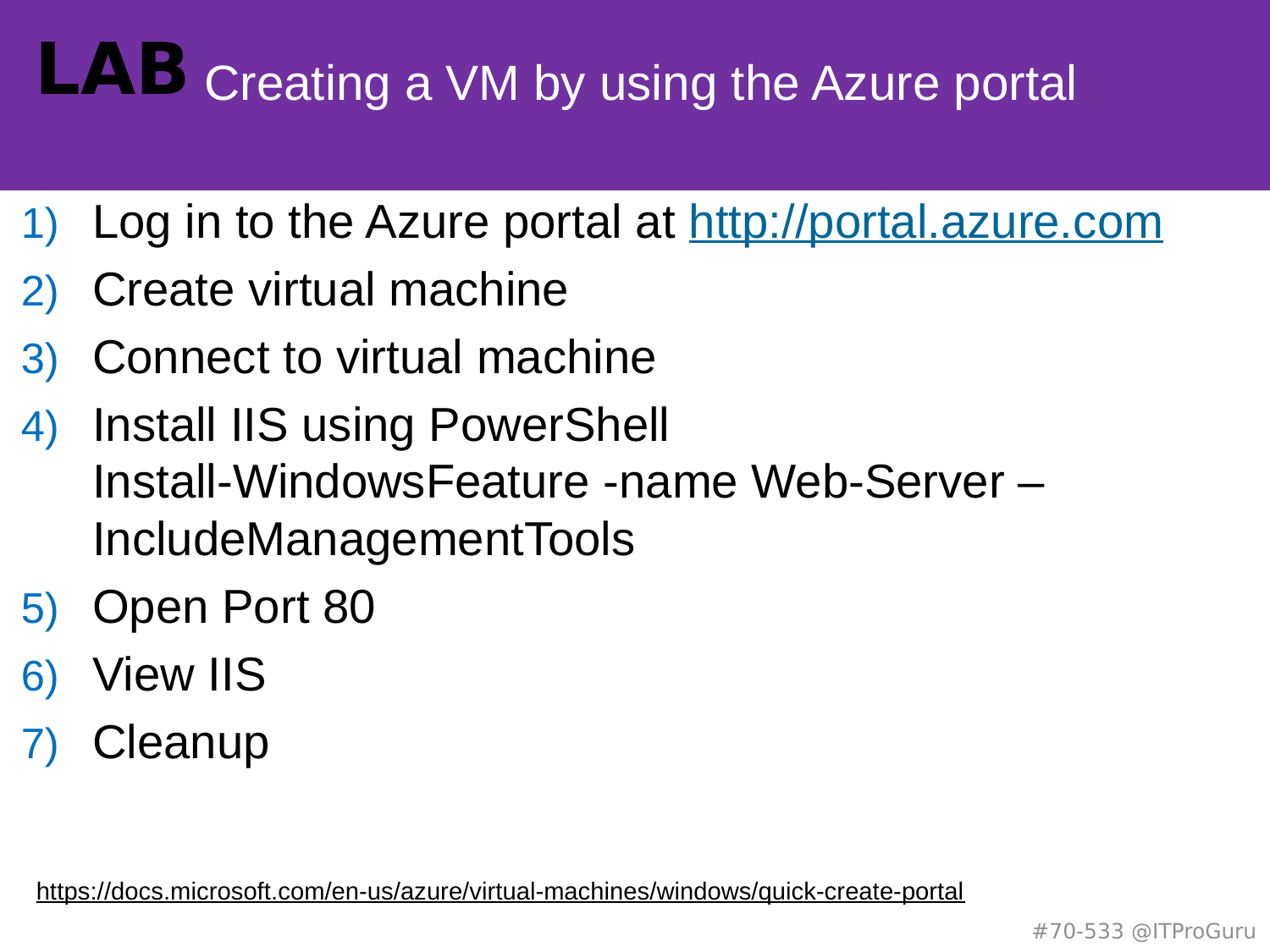

# Creating a VM by using the Azure portal
Log in to the Azure portal at http://portal.azure.com
Create virtual machine
Connect to virtual machine
Install IIS using PowerShell
Install-WindowsFeature -name Web-Server –IncludeManagementTools
Open Port 80
View IIS
Cleanup
https://docs.microsoft.com/en-us/azure/virtual-machines/windows/quick-create-portal